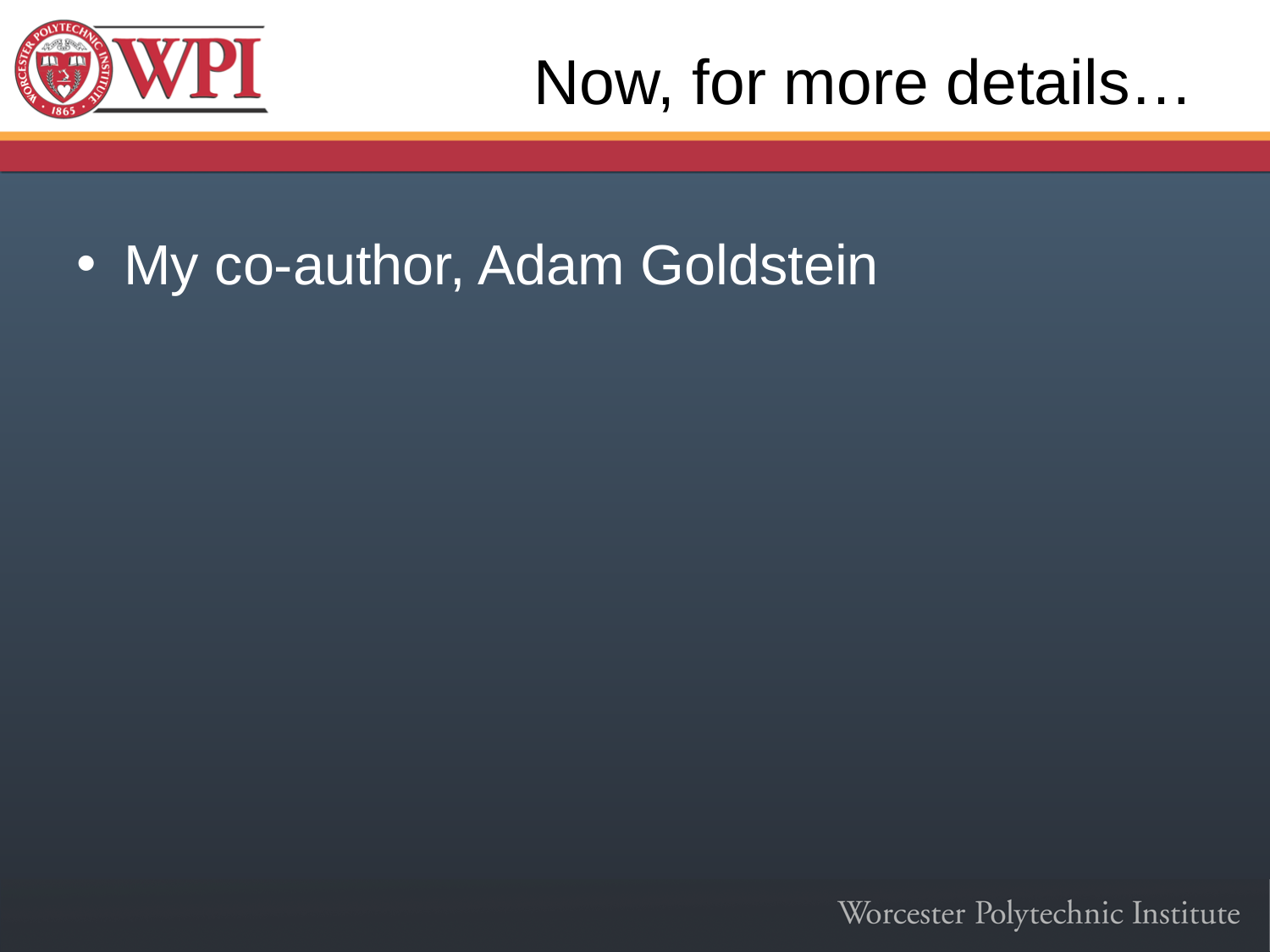

# Now, for more details…
My co-author, Adam Goldstein